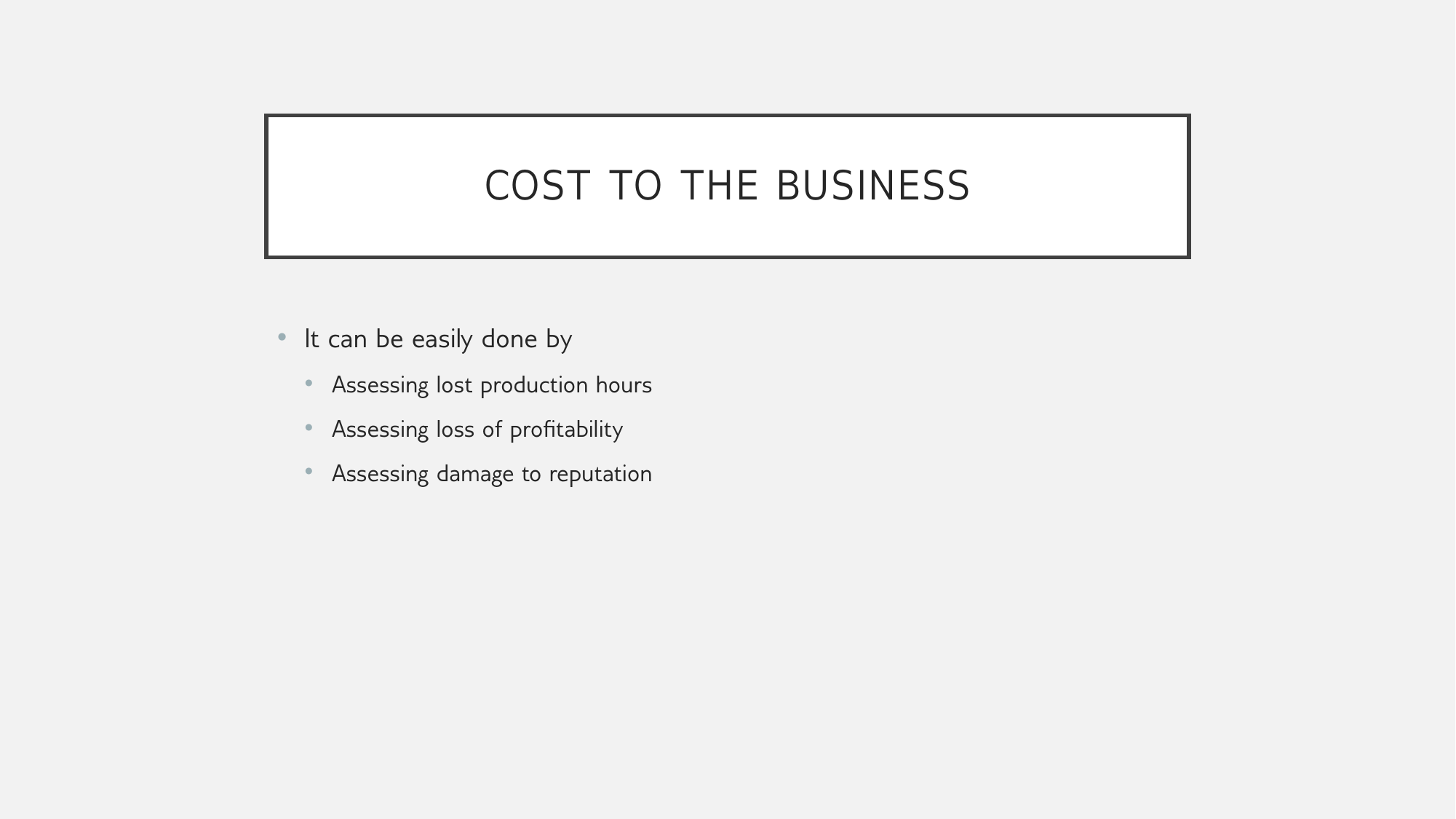

# Cost to the business
It can be easily done by
Assessing lost production hours
Assessing loss of profitability
Assessing damage to reputation